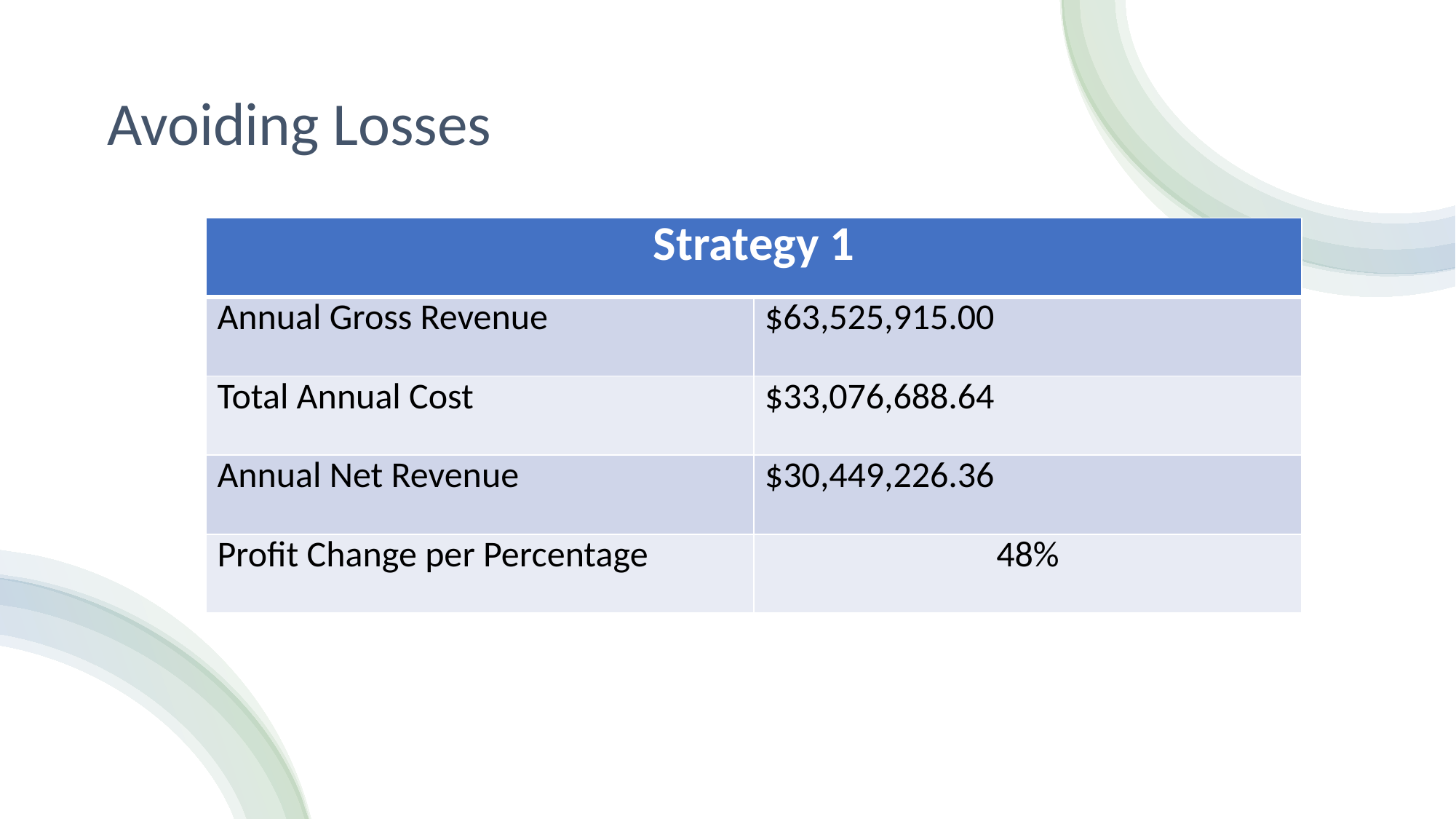

# Avoiding Losses
| Strategy 1 |  |
| --- | --- |
| Annual Gross Revenue | $63,525,915.00 |
| Total Annual Cost | $33,076,688.64 |
| Annual Net Revenue | $30,449,226.36 |
| Profit Change per Percentage | 48% |